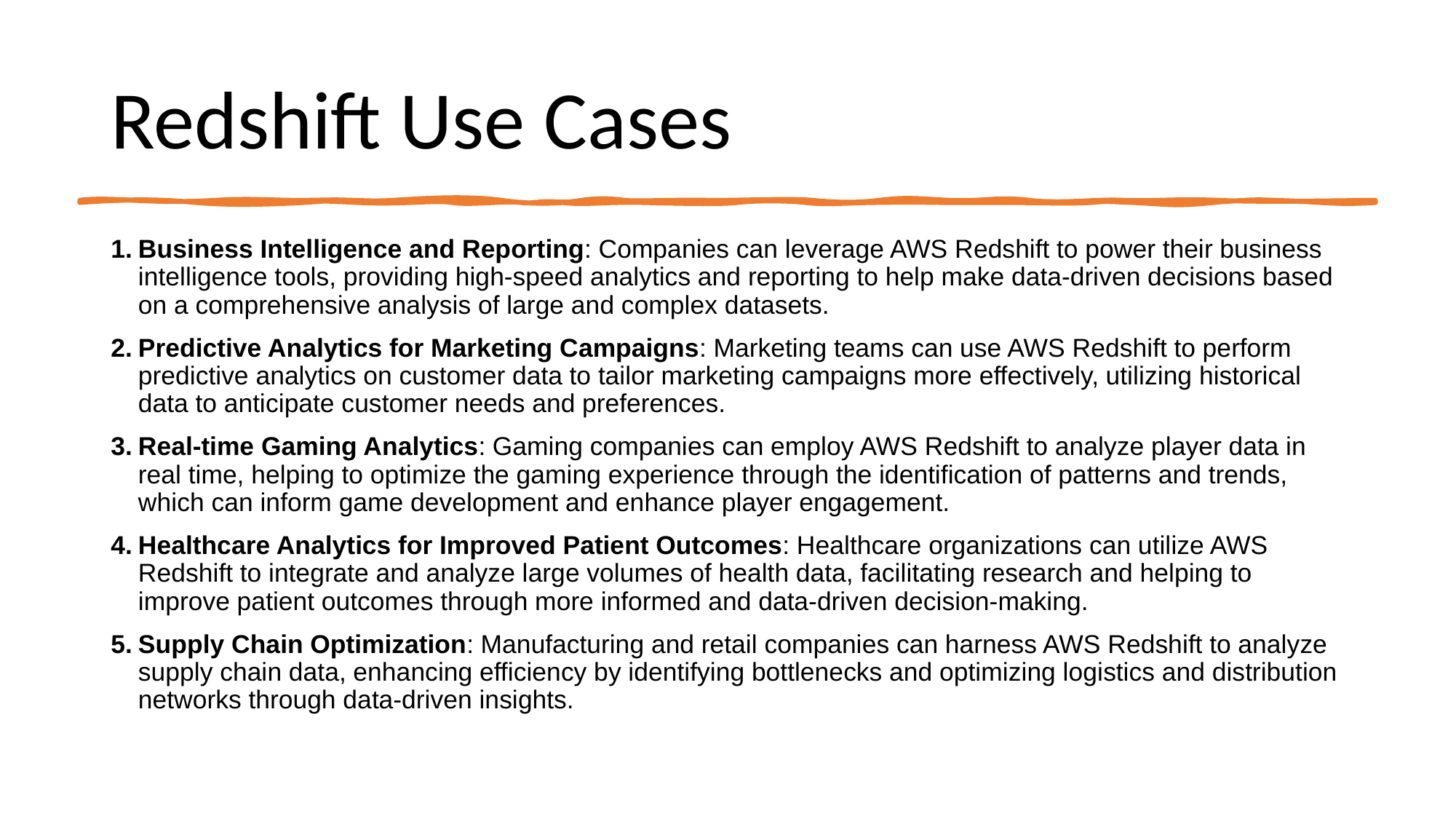

# Redshift Use Cases

Business Intelligence and Reporting: Companies can leverage AWS Redshift to power their business intelligence tools, providing high-speed analytics and reporting to help make data-driven decisions based on a comprehensive analysis of large and complex datasets.
Predictive Analytics for Marketing Campaigns: Marketing teams can use AWS Redshift to perform predictive analytics on customer data to tailor marketing campaigns more effectively, utilizing historical data to anticipate customer needs and preferences.
Real-time Gaming Analytics: Gaming companies can employ AWS Redshift to analyze player data in real time, helping to optimize the gaming experience through the identification of patterns and trends, which can inform game development and enhance player engagement.
Healthcare Analytics for Improved Patient Outcomes: Healthcare organizations can utilize AWS Redshift to integrate and analyze large volumes of health data, facilitating research and helping to improve patient outcomes through more informed and data-driven decision-making.
Supply Chain Optimization: Manufacturing and retail companies can harness AWS Redshift to analyze supply chain data, enhancing efficiency by identifying bottlenecks and optimizing logistics and distribution networks through data-driven insights.